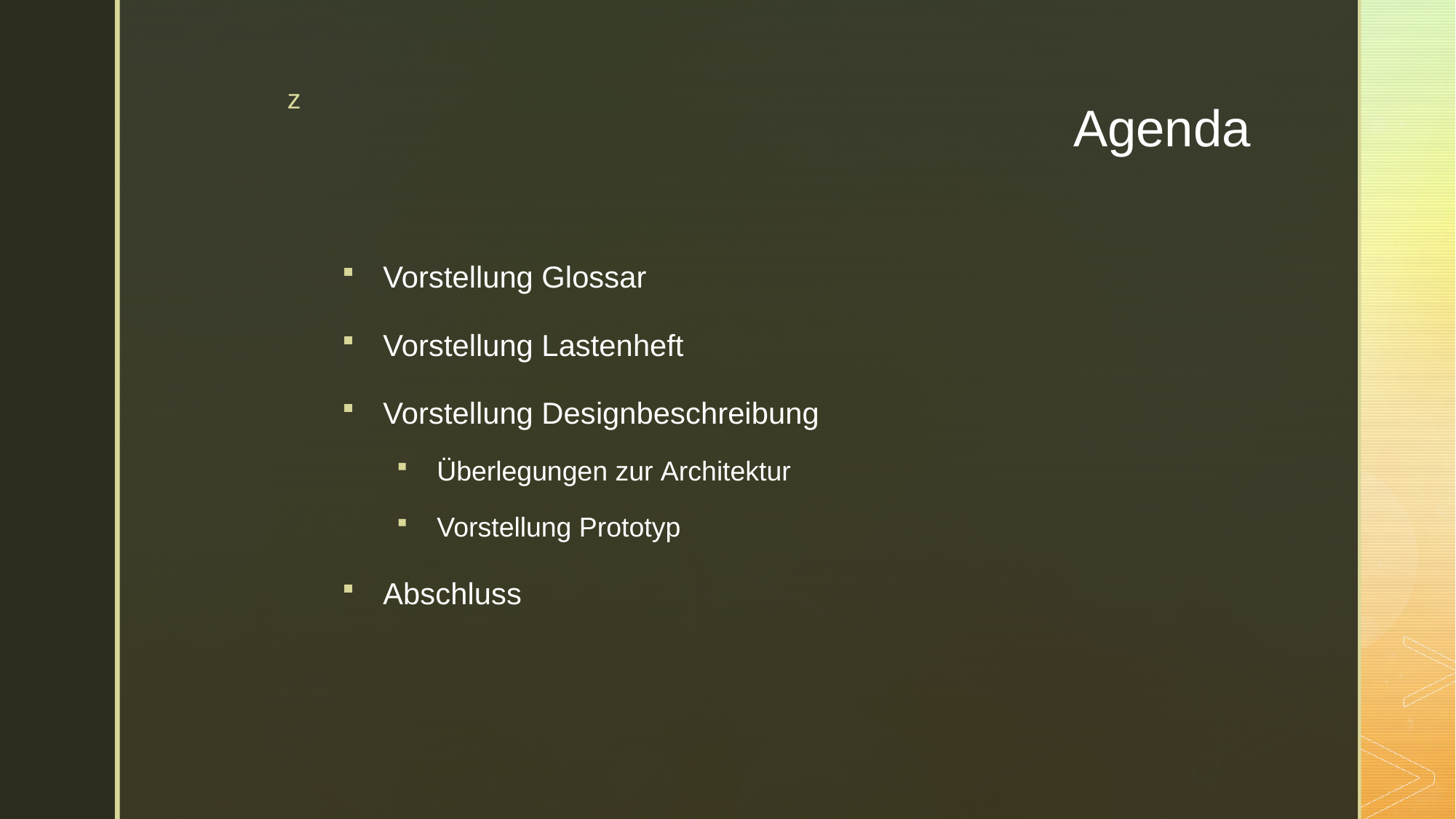

# Agenda
Vorstellung Glossar
Vorstellung Lastenheft
Vorstellung Designbeschreibung
Überlegungen zur Architektur
Vorstellung Prototyp
Abschluss